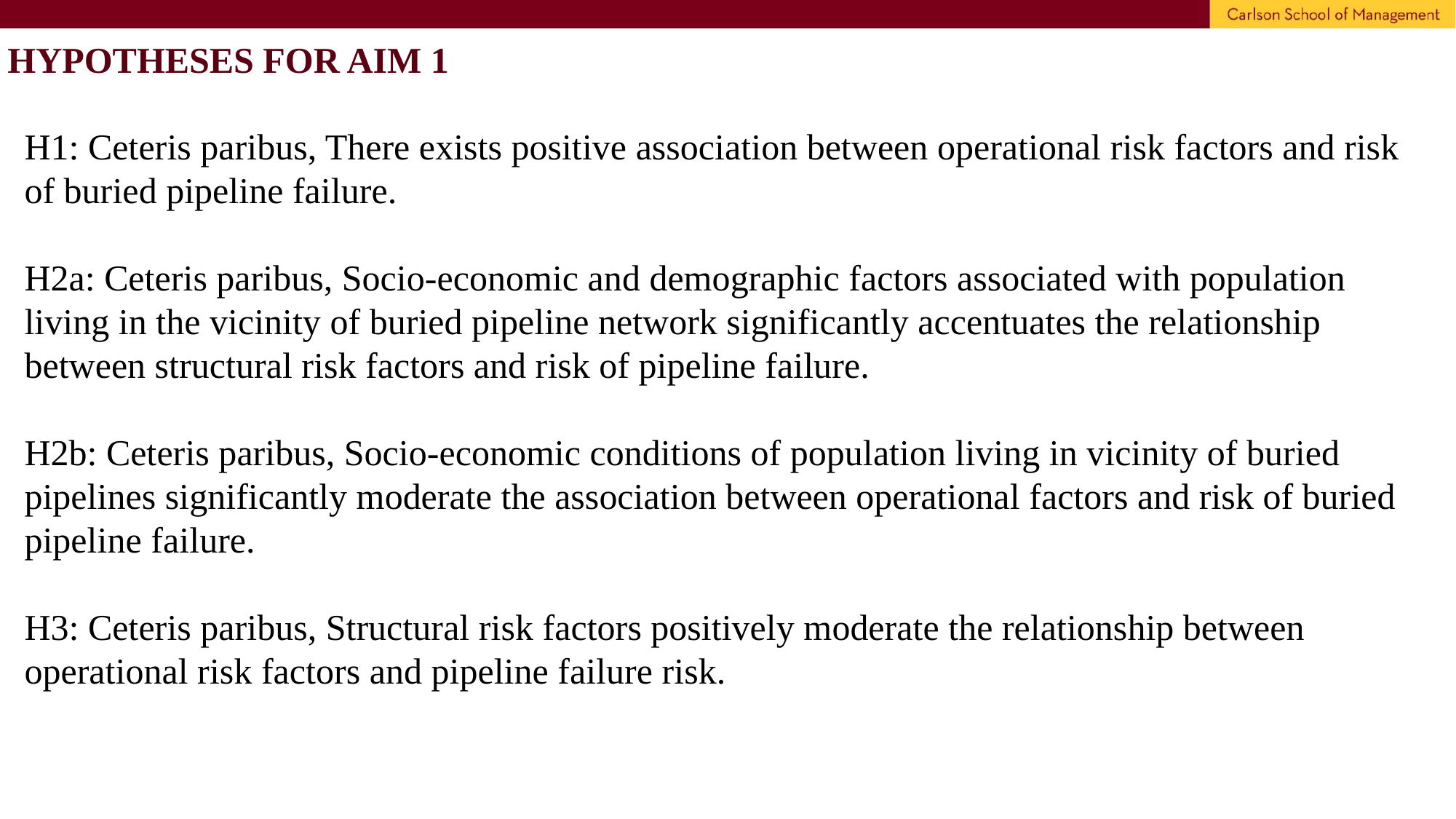

Hypotheses FOR AIM 1
H1: Ceteris paribus, There exists positive association between operational risk factors and risk of buried pipeline failure.

H2a: Ceteris paribus, Socio-economic and demographic factors associated with population living in the vicinity of buried pipeline network significantly accentuates the relationship between structural risk factors and risk of pipeline failure.

H2b: Ceteris paribus, Socio-economic conditions of population living in vicinity of buried pipelines significantly moderate the association between operational factors and risk of buried pipeline failure.

H3: Ceteris paribus, Structural risk factors positively moderate the relationship between operational risk factors and pipeline failure risk.